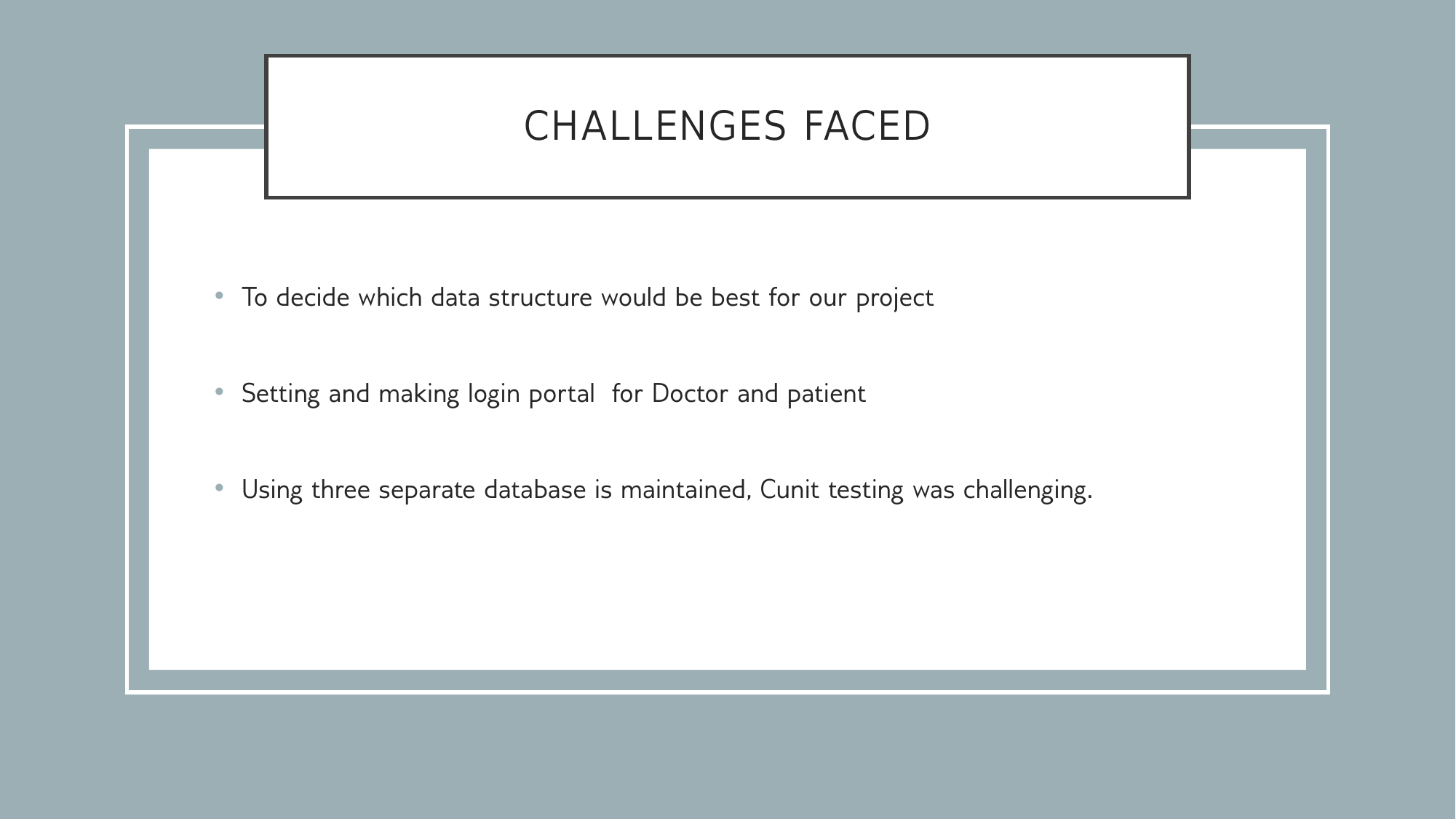

# Challenges faced

To decide which data structure would be best for our project

Setting and making login portal  for Doctor and patient

Using three separate database is maintained, Cunit testing was challenging.